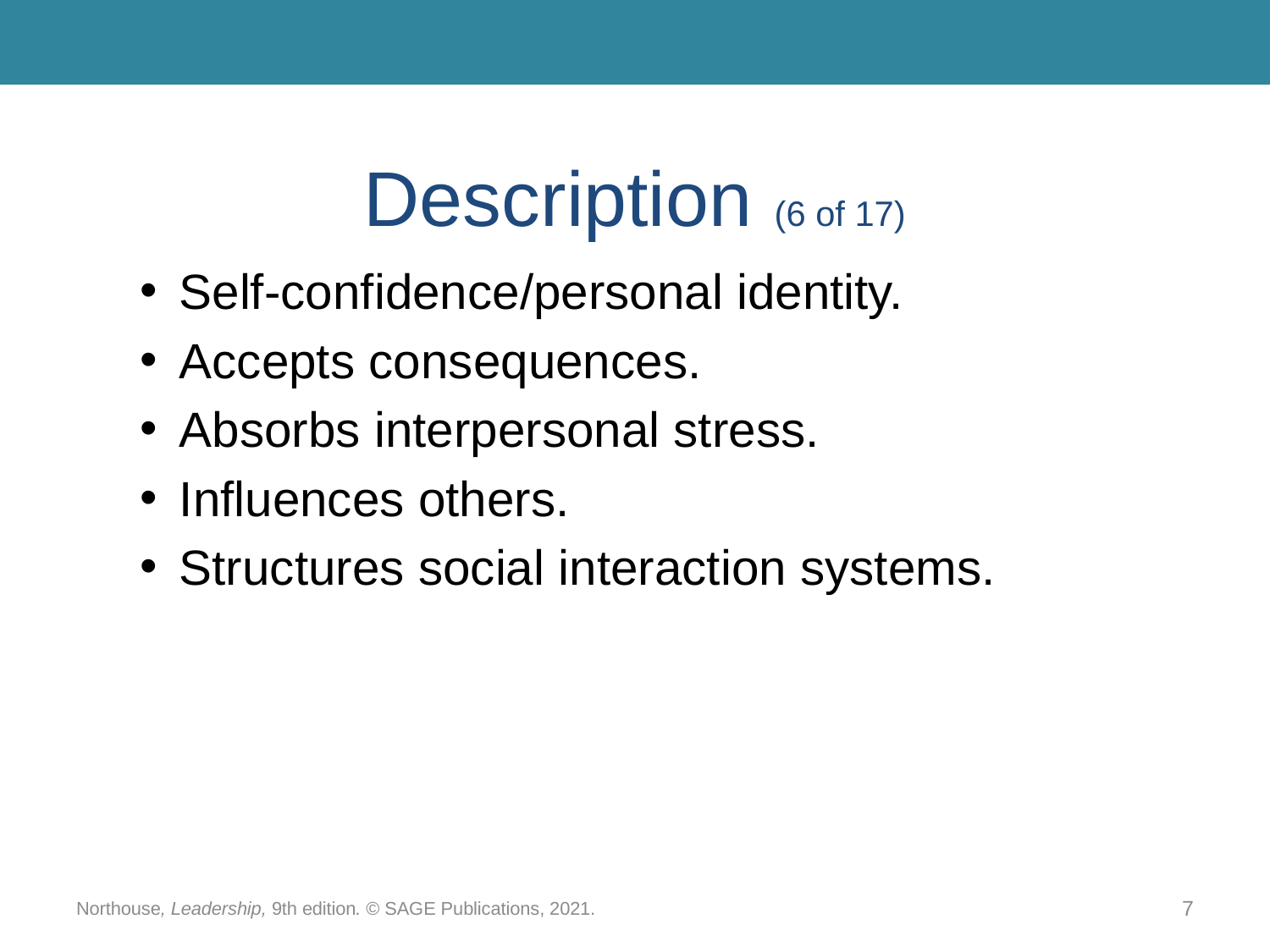

# Description (6 of 17)
Self-confidence/personal identity.
Accepts consequences.
Absorbs interpersonal stress.
Influences others.
Structures social interaction systems.
Northouse, Leadership, 9th edition. © SAGE Publications, 2021.
7